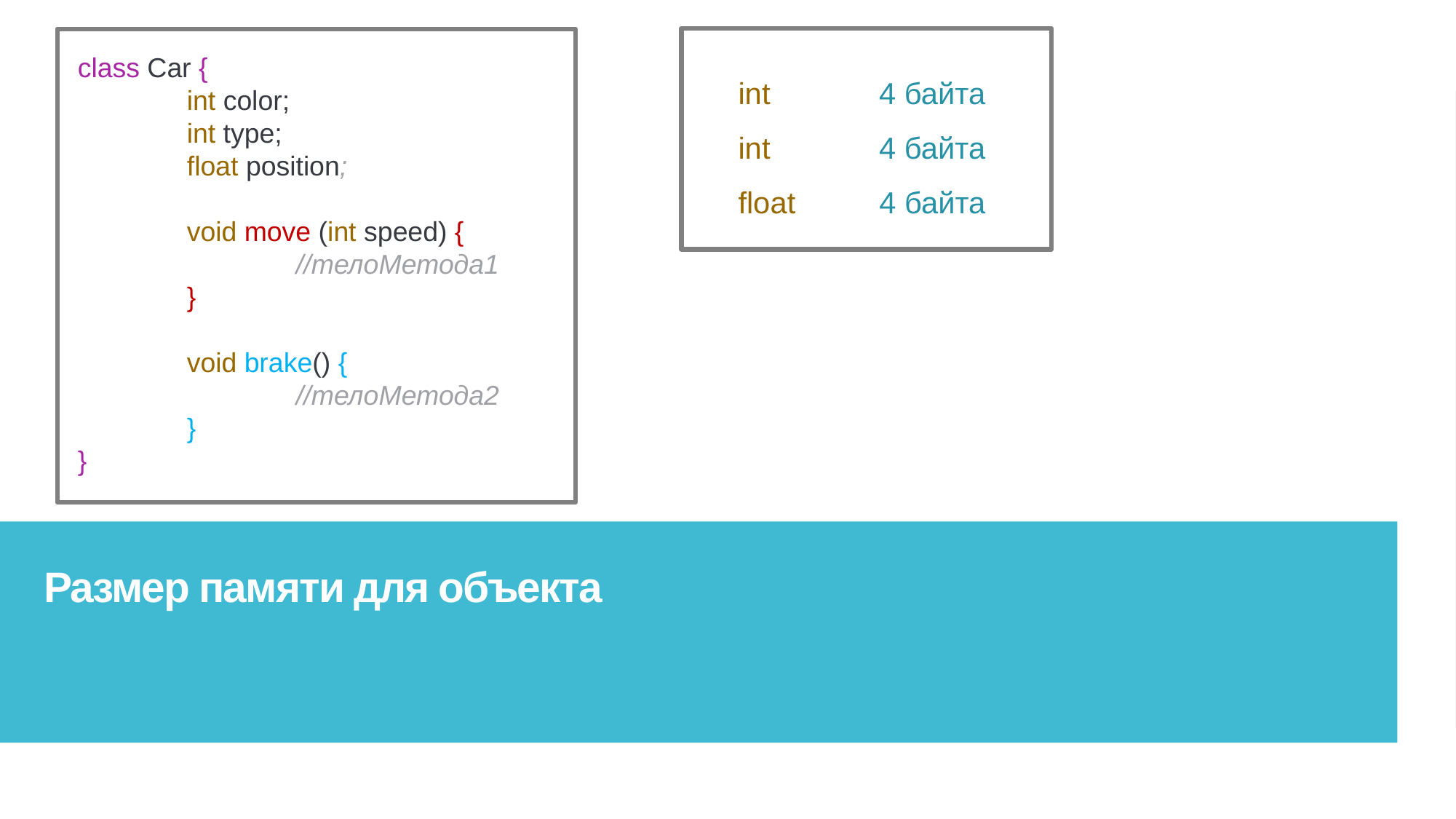

class Car {
	int color;
	int type;
	float position;

	void move (int speed) {
		//телоМетода1
	}

	void brake() {
		//телоМетода2
 	}
}
int             4 байта
int             4 байта
float          4 байта

Размер памяти для объекта